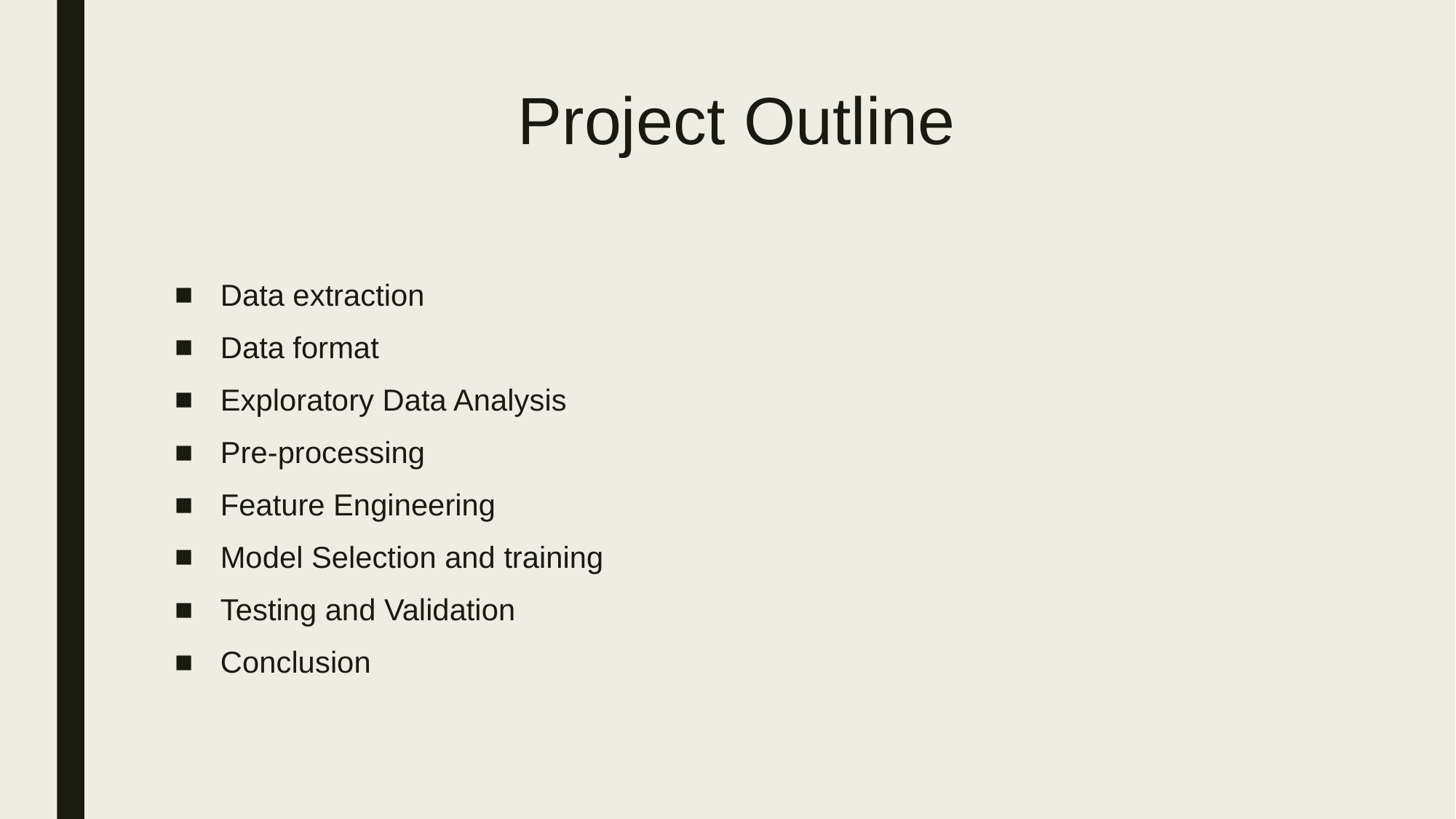

# Project Outline
Data extraction
Data format
Exploratory Data Analysis
Pre-processing
Feature Engineering
Model Selection and training
Testing and Validation
Conclusion